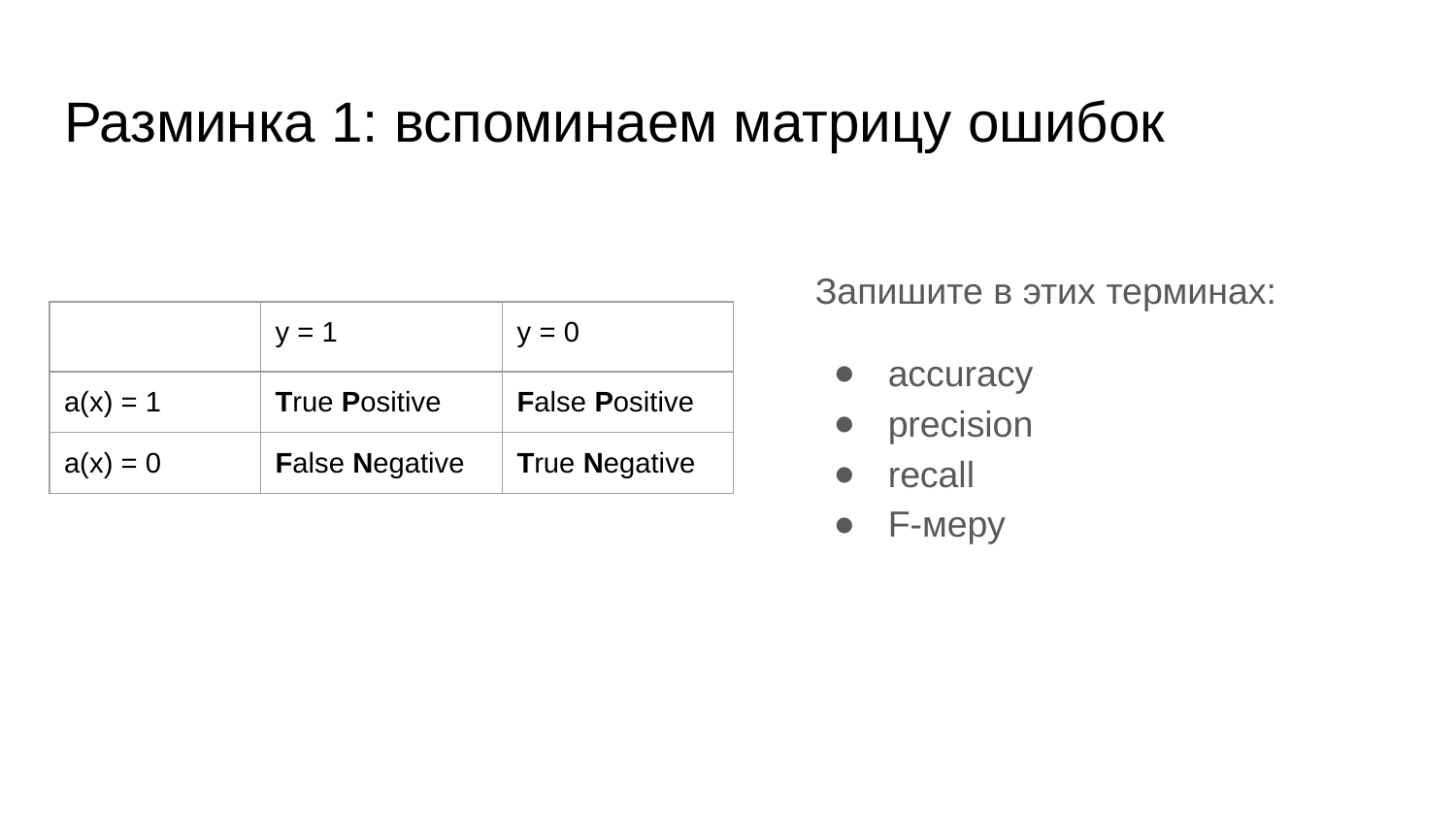

# Разминка 1: вспоминаем матрицу ошибок
Запишите в этих терминах:
accuracy
precision
recall
F-меру
|  | y = 1 | y = 0 |
| --- | --- | --- |
| a(x) = 1 | True Positive | False Positive |
| a(x) = 0 | False Negative | True Negative |